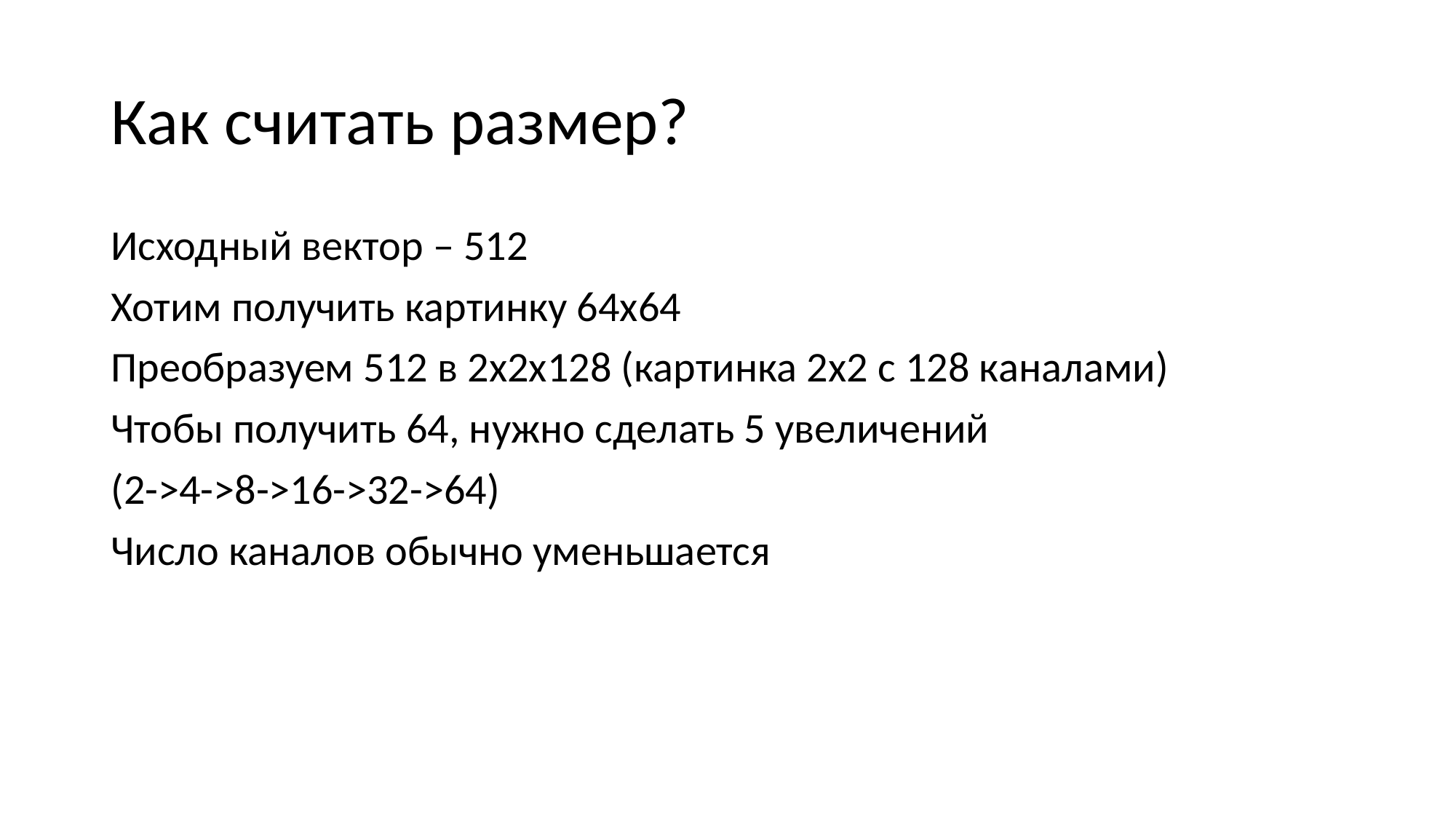

# Как считать размер?
Исходный вектор – 512
Хотим получить картинку 64х64
Преобразуем 512 в 2х2х128 (картинка 2х2 с 128 каналами)
Чтобы получить 64, нужно сделать 5 увеличений
(2->4->8->16->32->64)
Число каналов обычно уменьшается